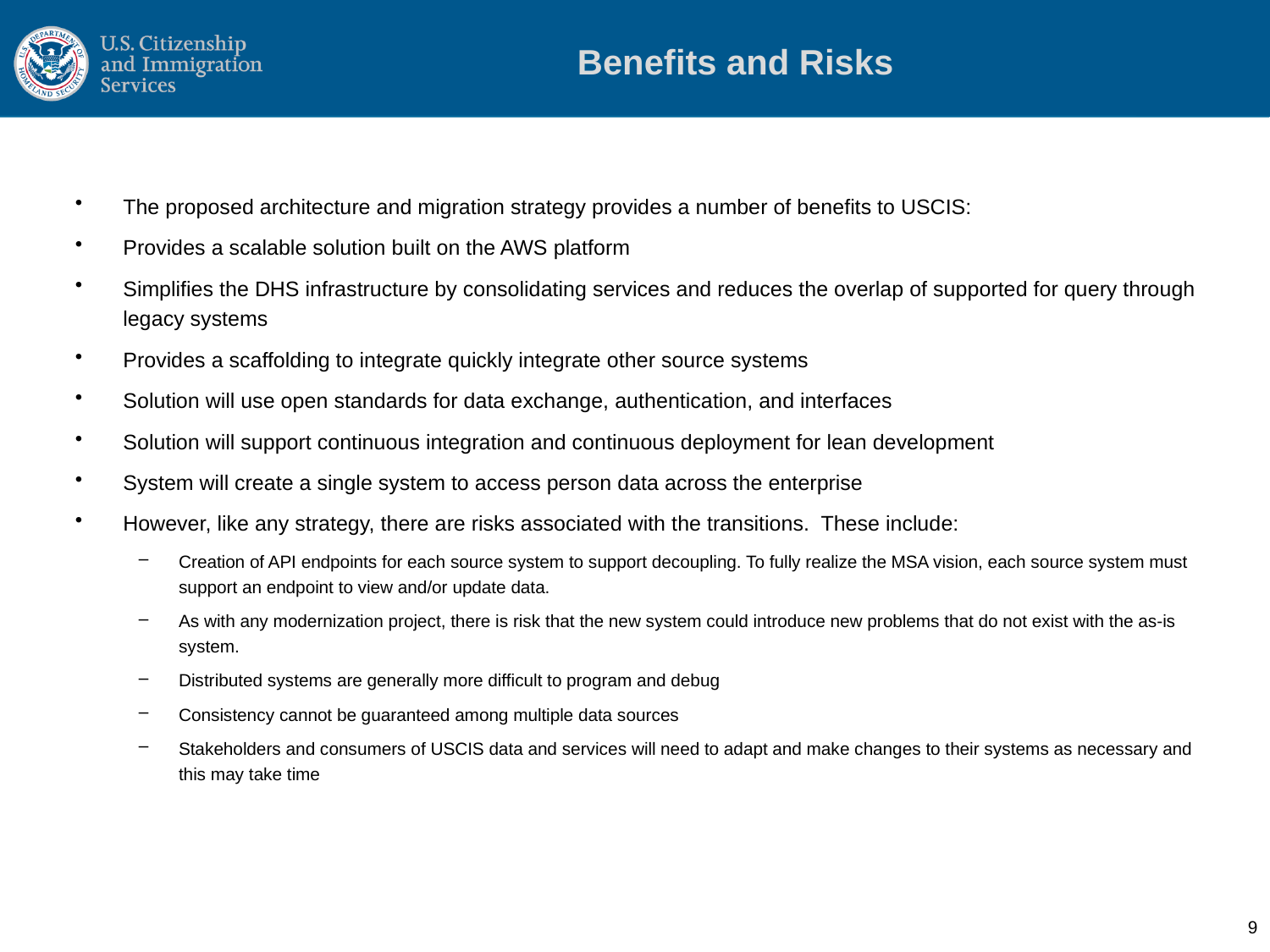

# Benefits and Risks
The proposed architecture and migration strategy provides a number of benefits to USCIS:
Provides a scalable solution built on the AWS platform
Simplifies the DHS infrastructure by consolidating services and reduces the overlap of supported for query through legacy systems
Provides a scaffolding to integrate quickly integrate other source systems
Solution will use open standards for data exchange, authentication, and interfaces
Solution will support continuous integration and continuous deployment for lean development
System will create a single system to access person data across the enterprise
However, like any strategy, there are risks associated with the transitions.  These include:
Creation of API endpoints for each source system to support decoupling. To fully realize the MSA vision, each source system must support an endpoint to view and/or update data.
As with any modernization project, there is risk that the new system could introduce new problems that do not exist with the as-is system.
Distributed systems are generally more difficult to program and debug
Consistency cannot be guaranteed among multiple data sources
Stakeholders and consumers of USCIS data and services will need to adapt and make changes to their systems as necessary and this may take time

9